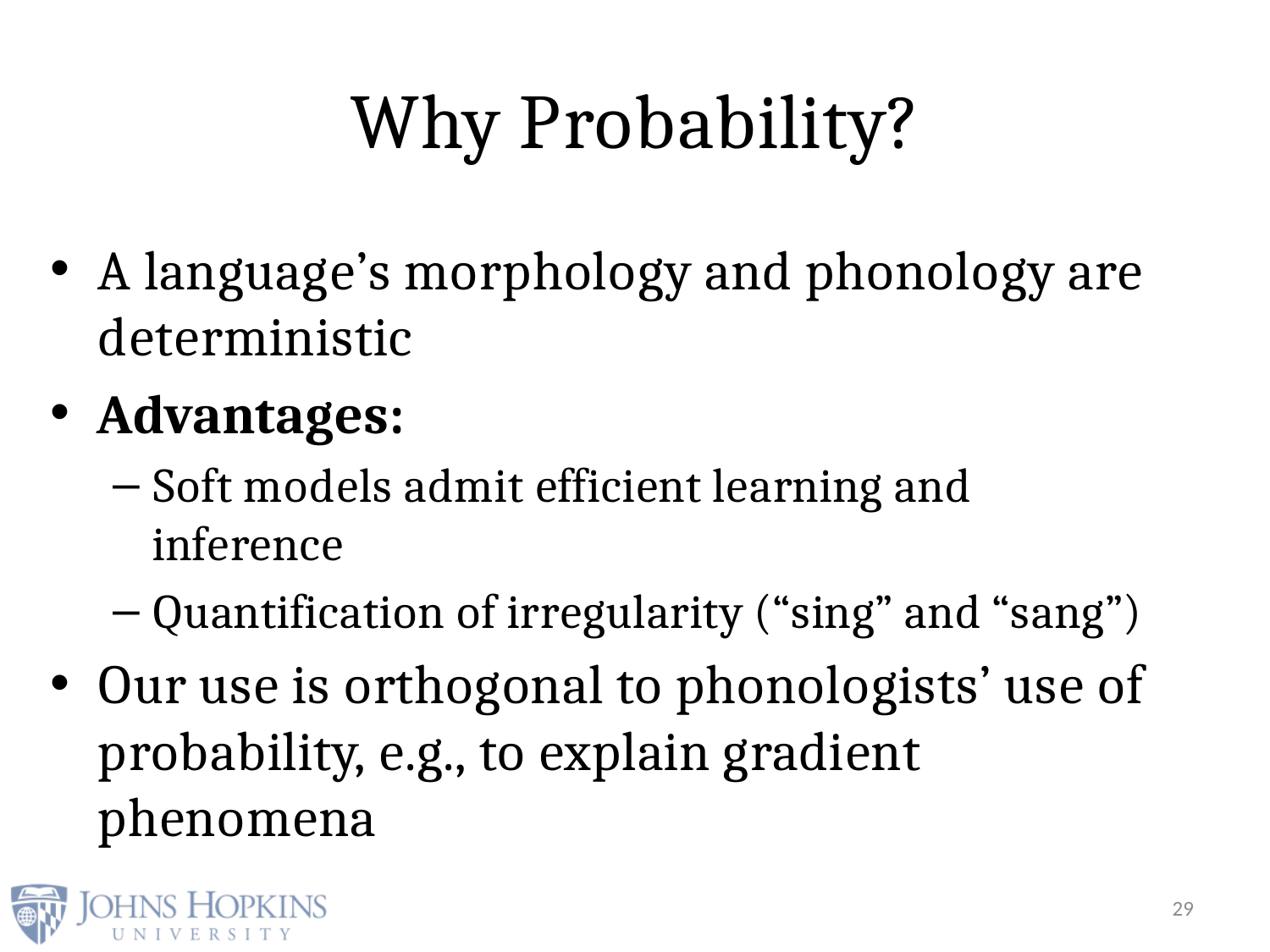

# Why Probability?
A language’s morphology and phonology are deterministic
Advantages:
Soft models admit efficient learning and inference
Quantification of irregularity (“sing” and “sang”)
Our use is orthogonal to phonologists’ use of probability, e.g., to explain gradient phenomena
29